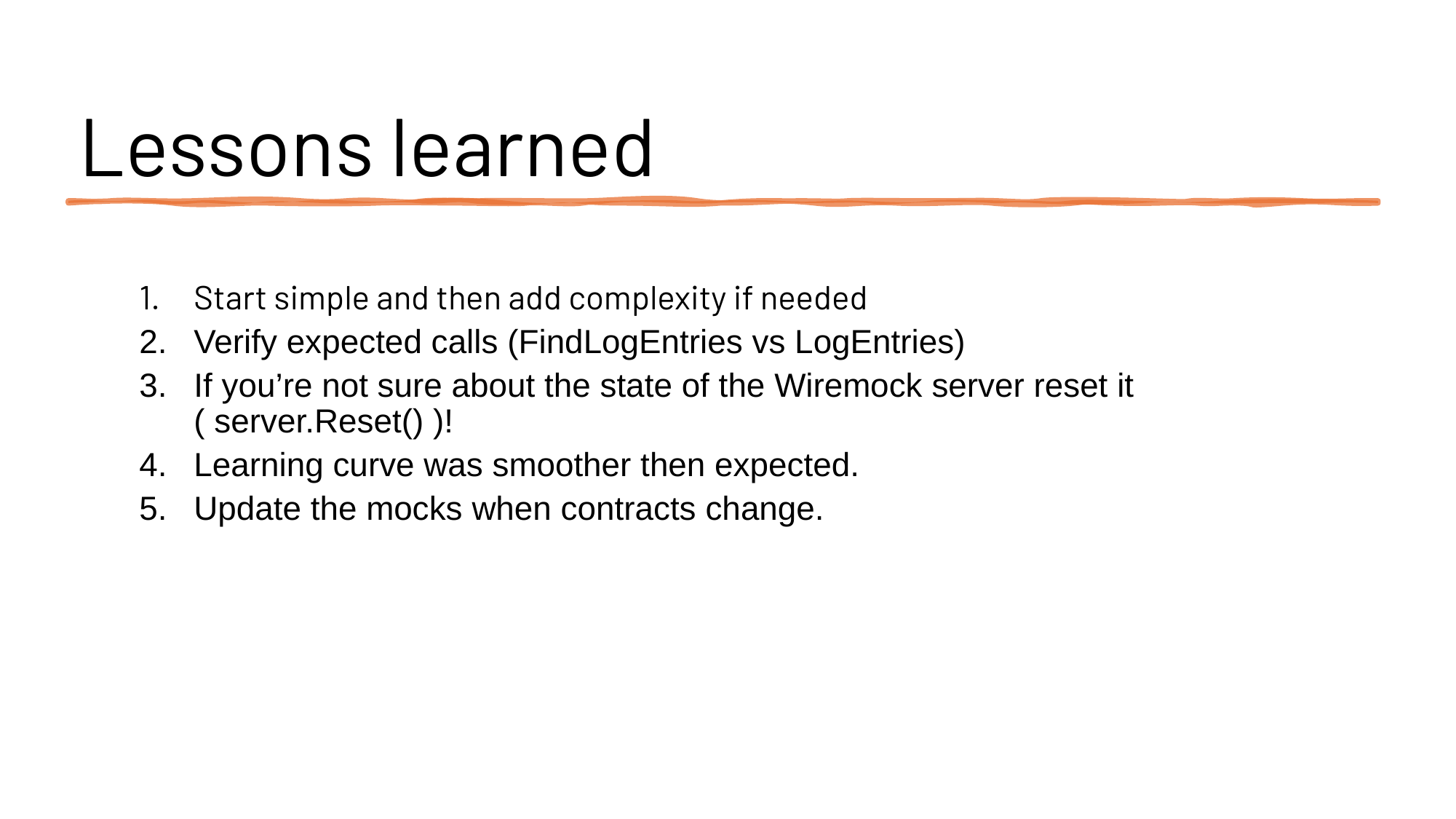

# Lessons learned

Start simple and then add complexity if needed
Verify expected calls (FindLogEntries vs LogEntries)
If you’re not sure about the state of the Wiremock server reset it ( server.Reset() )!
Learning curve was smoother then expected.
Update the mocks when contracts change.